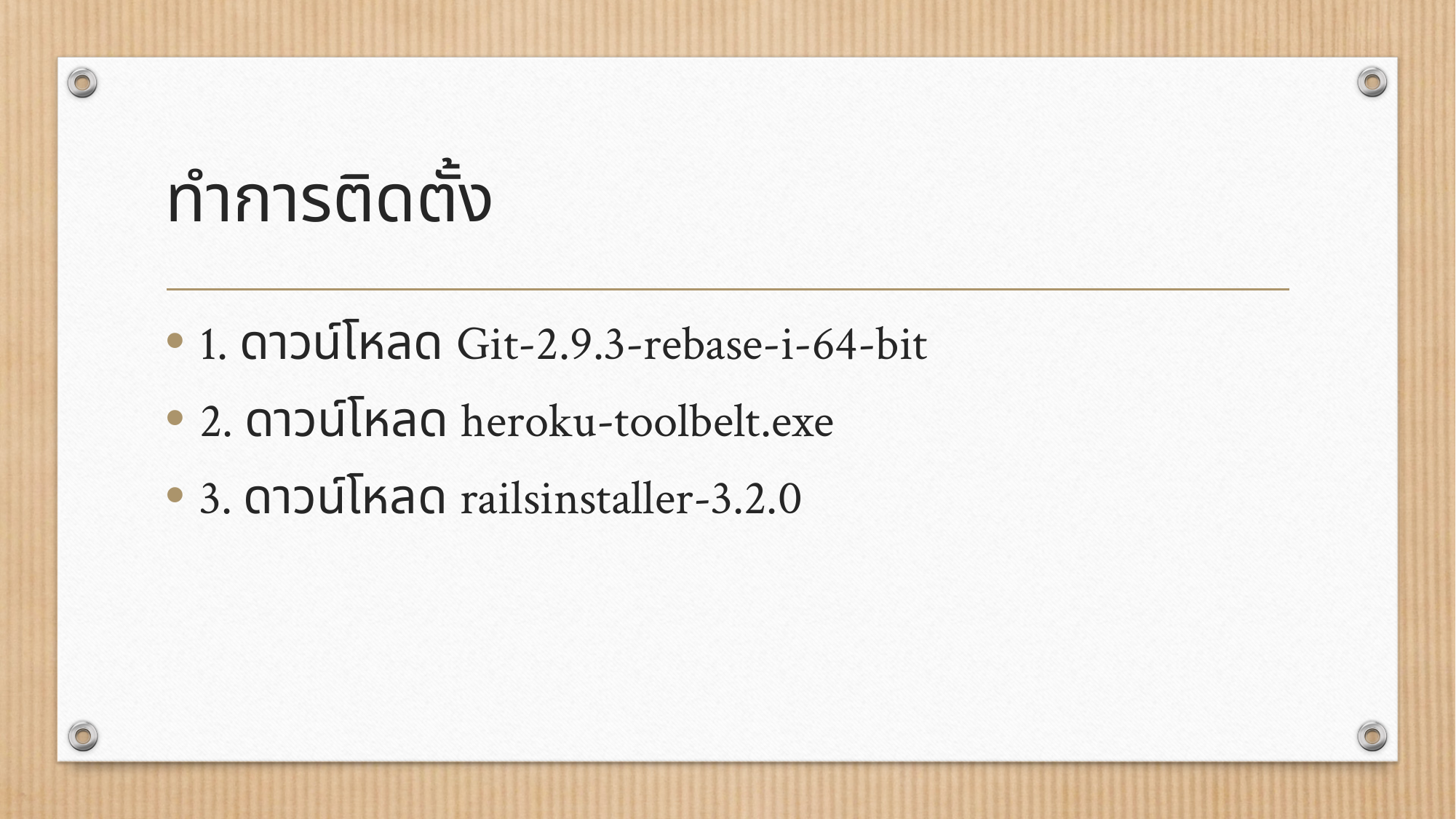

# ทำการติดตั้ง
1. ดาวน์โหลด Git-2.9.3-rebase-i-64-bit
2. ดาวน์โหลด heroku-toolbelt.exe
3. ดาวน์โหลด railsinstaller-3.2.0